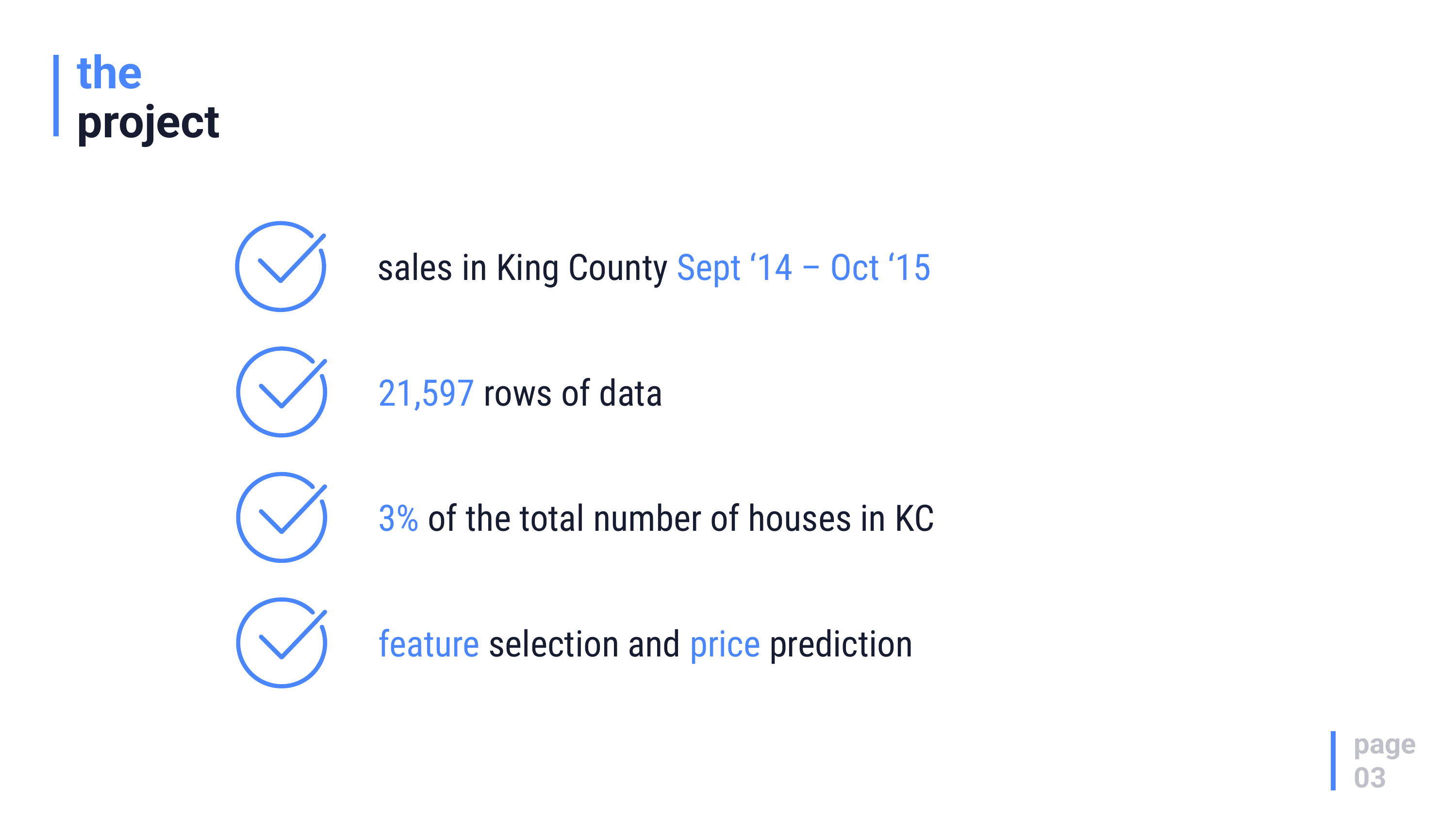

# the project

sales in King County Sept ‘14 – Oct ‘15

21,597 rows of data

3% of the total number of houses in KC

feature selection and price prediction
page
03